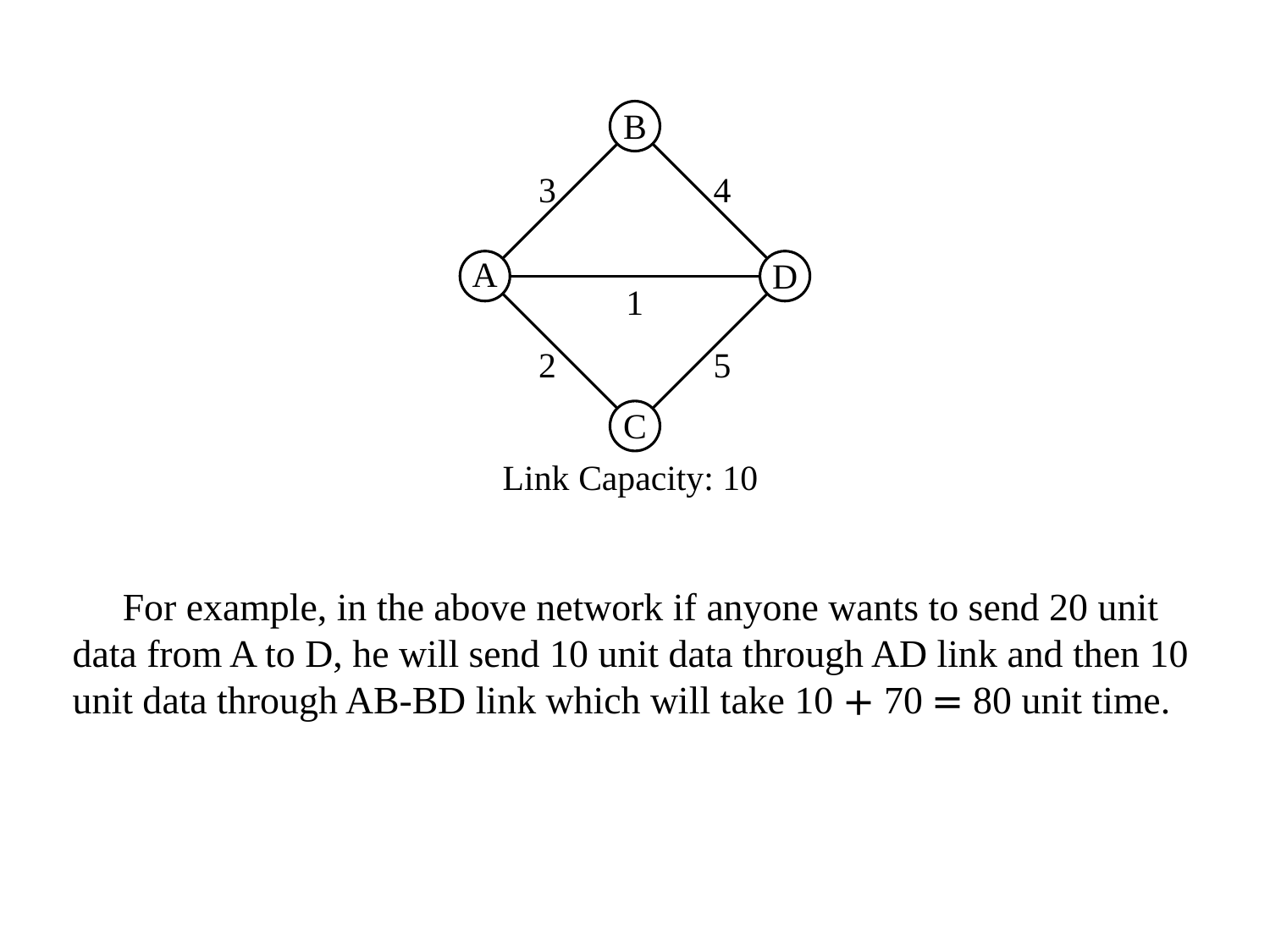

B
3
4
A
D
1
2
5
C
Link Capacity: 10
For example, in the above network if anyone wants to send 20 unit data from A to D, he will send 10 unit data through AD link and then 10 unit data through AB-BD link which will take 10 + 70 = 80 unit time.